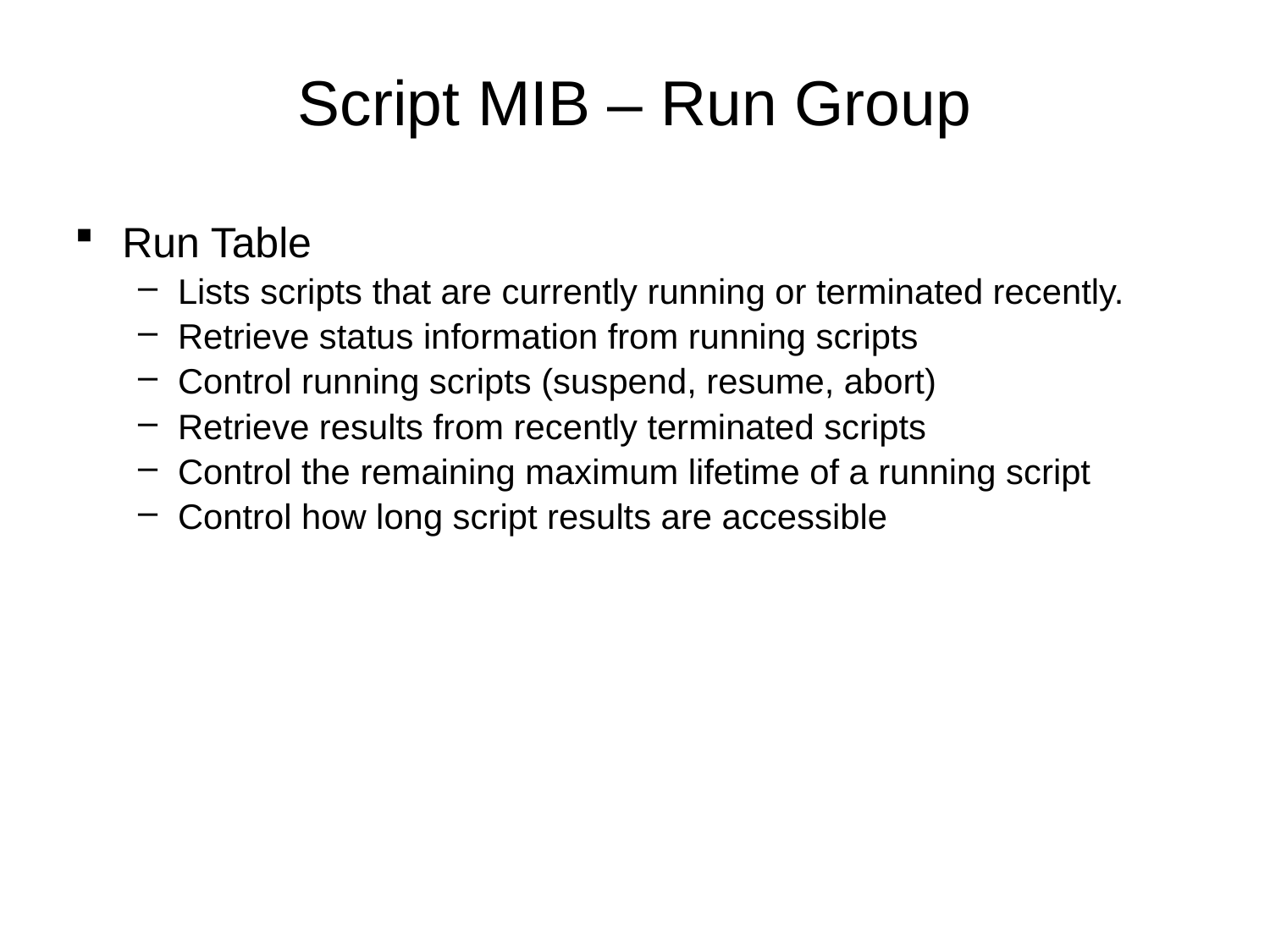

# Script MIB – Run Group
Run Table
Lists scripts that are currently running or terminated recently.
Retrieve status information from running scripts
Control running scripts (suspend, resume, abort)
Retrieve results from recently terminated scripts
Control the remaining maximum lifetime of a running script
Control how long script results are accessible